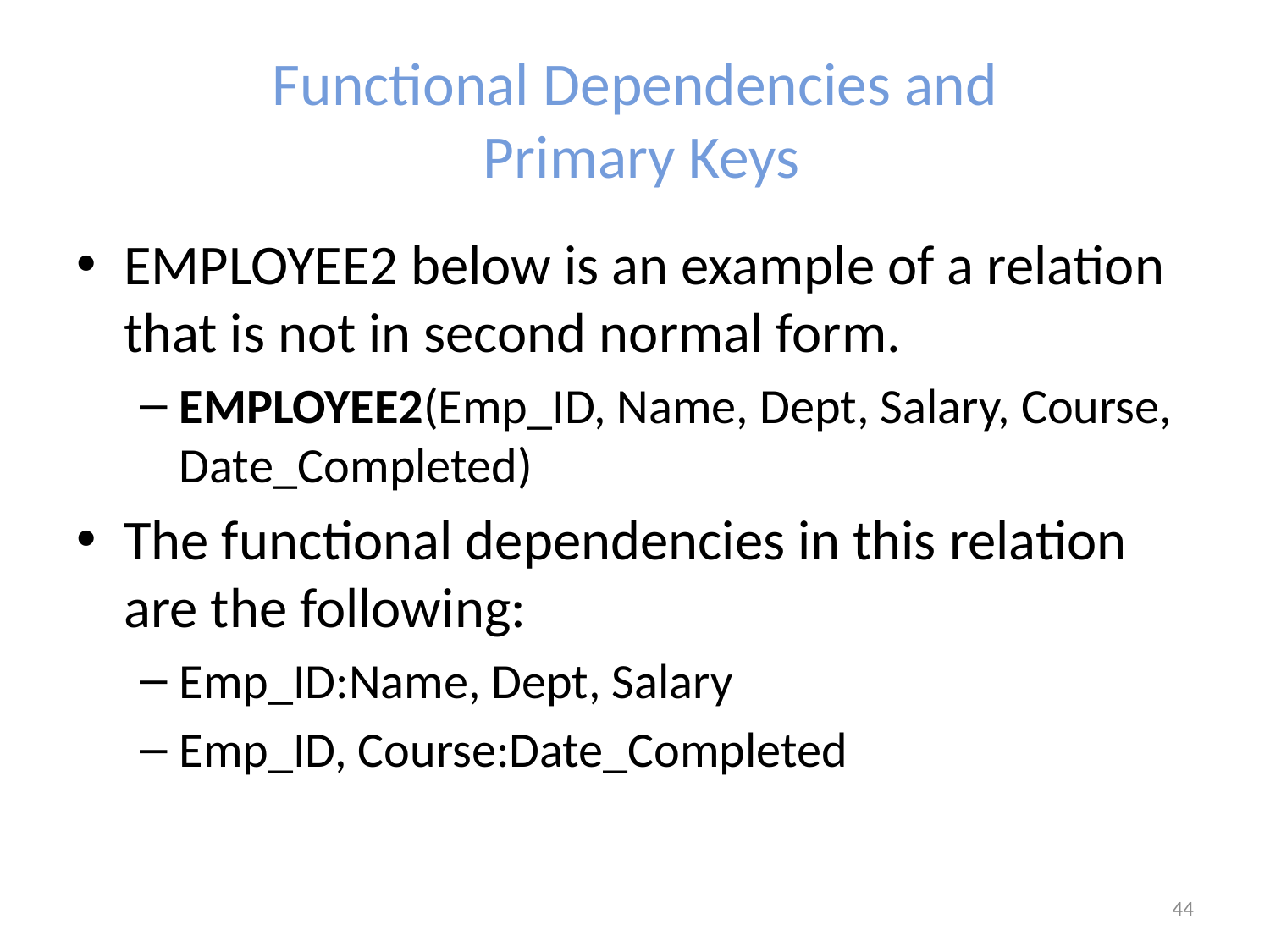

# Functional Dependencies and Primary Keys
EMPLOYEE2 below is an example of a relation that is not in second normal form.
EMPLOYEE2(Emp_ID, Name, Dept, Salary, Course, Date_Completed)
The functional dependencies in this relation are the following:
Emp_ID:Name, Dept, Salary
Emp_ID, Course:Date_Completed
44